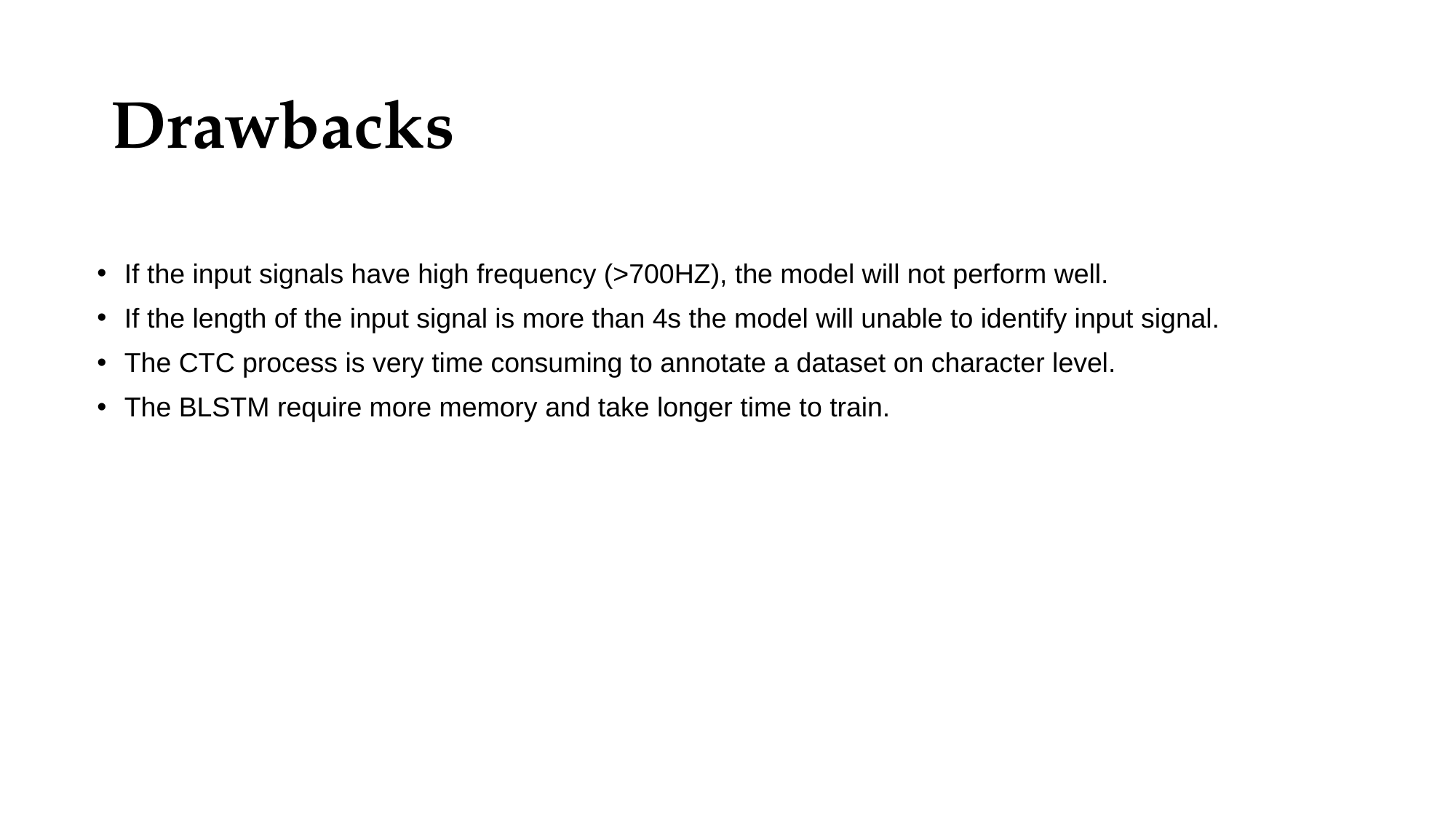

# Drawbacks
If the input signals have high frequency (>700HZ), the model will not perform well.
If the length of the input signal is more than 4s the model will unable to identify input signal.
The CTC process is very time consuming to annotate a dataset on character level.
The BLSTM require more memory and take longer time to train.